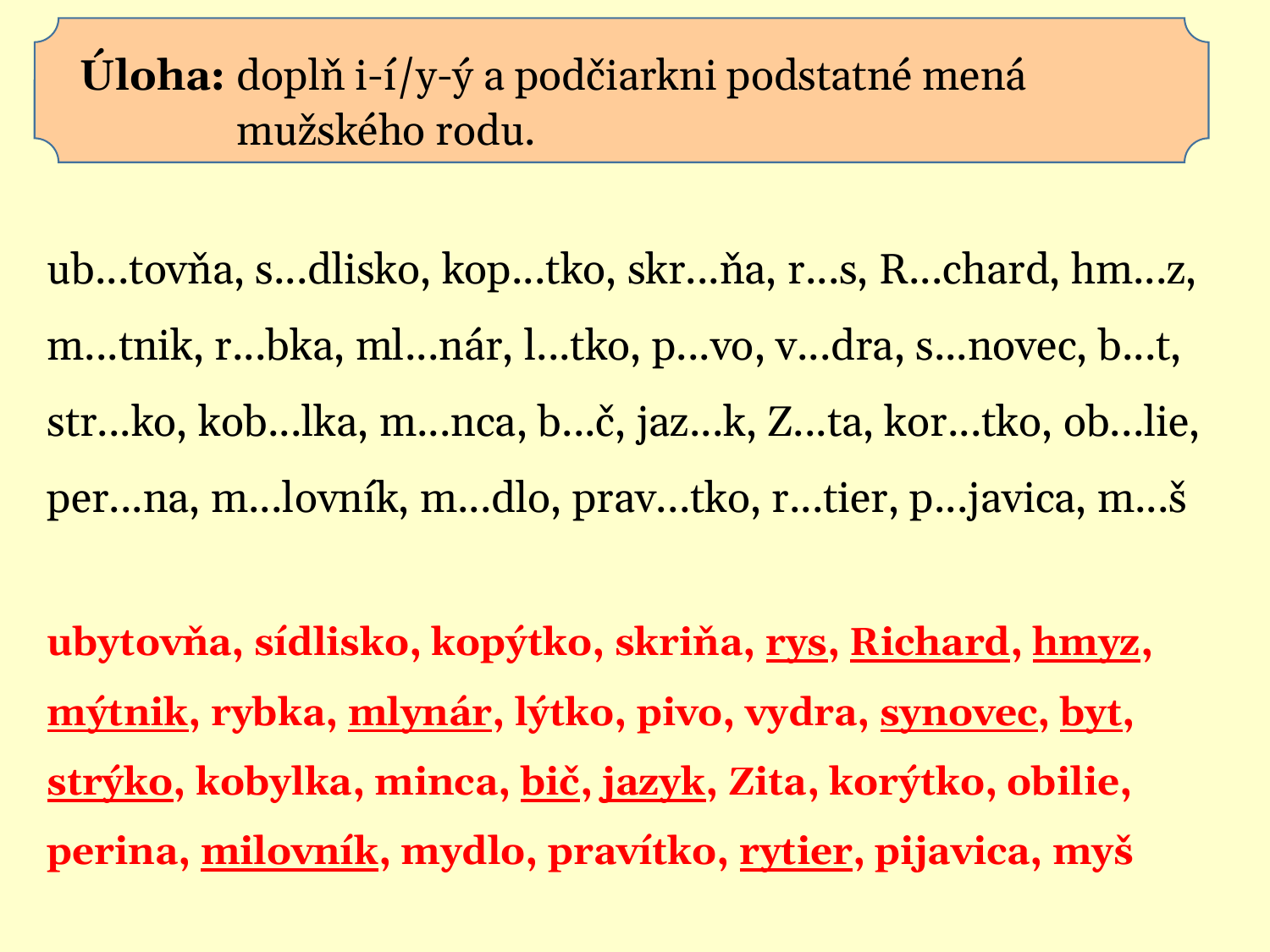

Úloha: doplň i-í/y-ý a podčiarkni podstatné mená
                 mužského rodu.
ub...tovňa, s...dlisko, kop...tko, skr...ňa, r...s, R...chard, hm...z, m...tnik, r...bka, ml...nár, l...tko, p...vo, v...dra, s...novec, b...t, str...ko, kob...lka, m...nca, b...č, jaz...k, Z...ta, kor...tko, ob...lie, per...na, m...lovník, m...dlo, prav...tko, r...tier, p...javica, m...š
ubytovňa, sídlisko, kopýtko, skriňa, rys, Richard, hmyz, mýtnik, rybka, mlynár, lýtko, pivo, vydra, synovec, byt,
strýko, kobylka, minca, bič, jazyk, Zita, korýtko, obilie,
perina, milovník, mydlo, pravítko, rytier, pijavica, myš